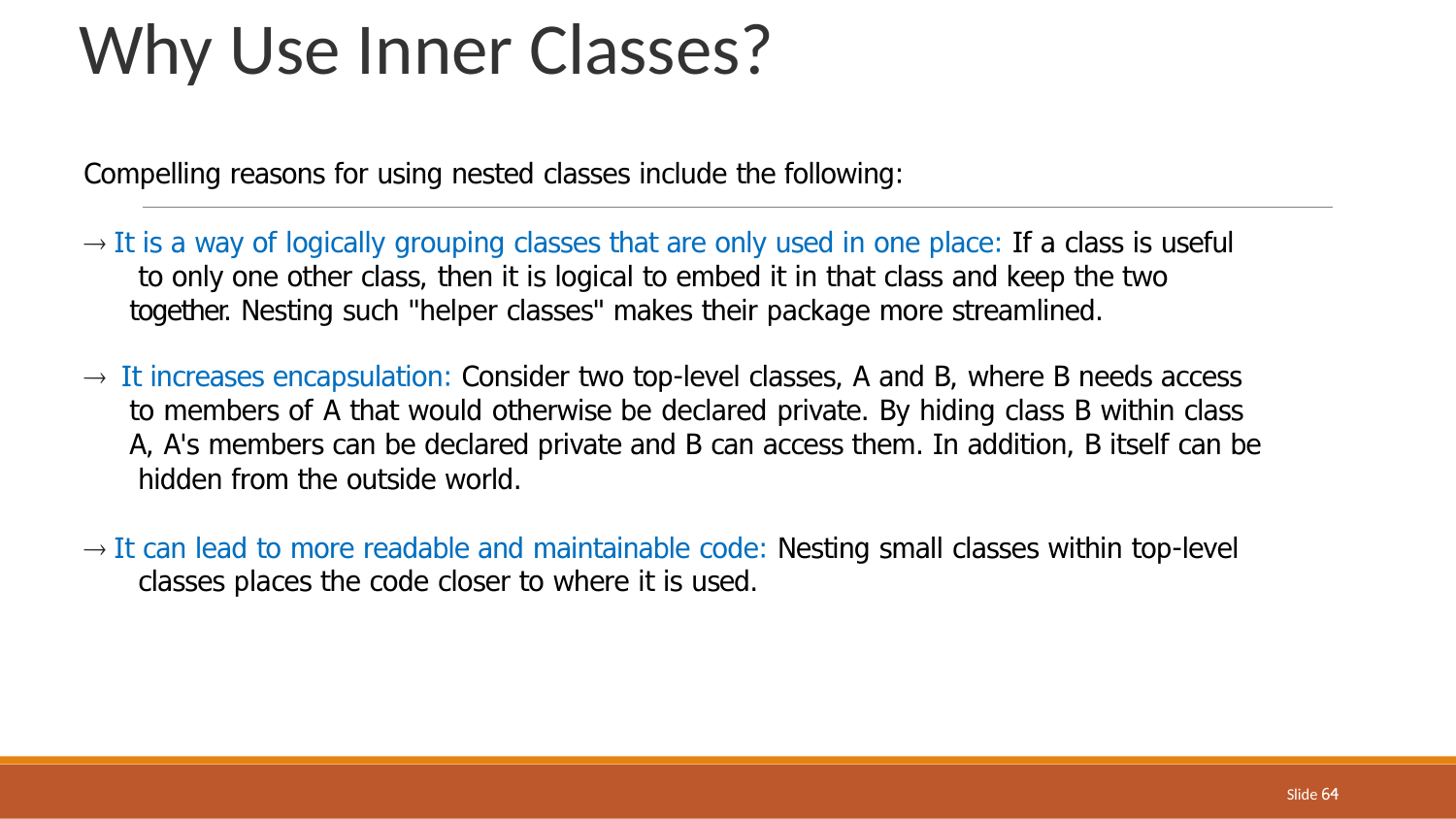

# Why Use Inner Classes?
Compelling reasons for using nested classes include the following:

→ It is a way of logically grouping classes that are only used in one place: If a class is useful  to only one other class, then it is logical to embed it in that class and keep the two  together. Nesting such "helper classes" makes their package more streamlined.

→ It increases encapsulation: Consider two top-level classes, A and B, where B needs access  to members of A that would otherwise be declared private. By hiding class B within class  A, A's members can be declared private and B can access them. In addition, B itself can be  hidden from the outside world.

→ It can lead to more readable and maintainable code: Nesting small classes within top-level  classes places the code closer to where it is used.
Slide 64